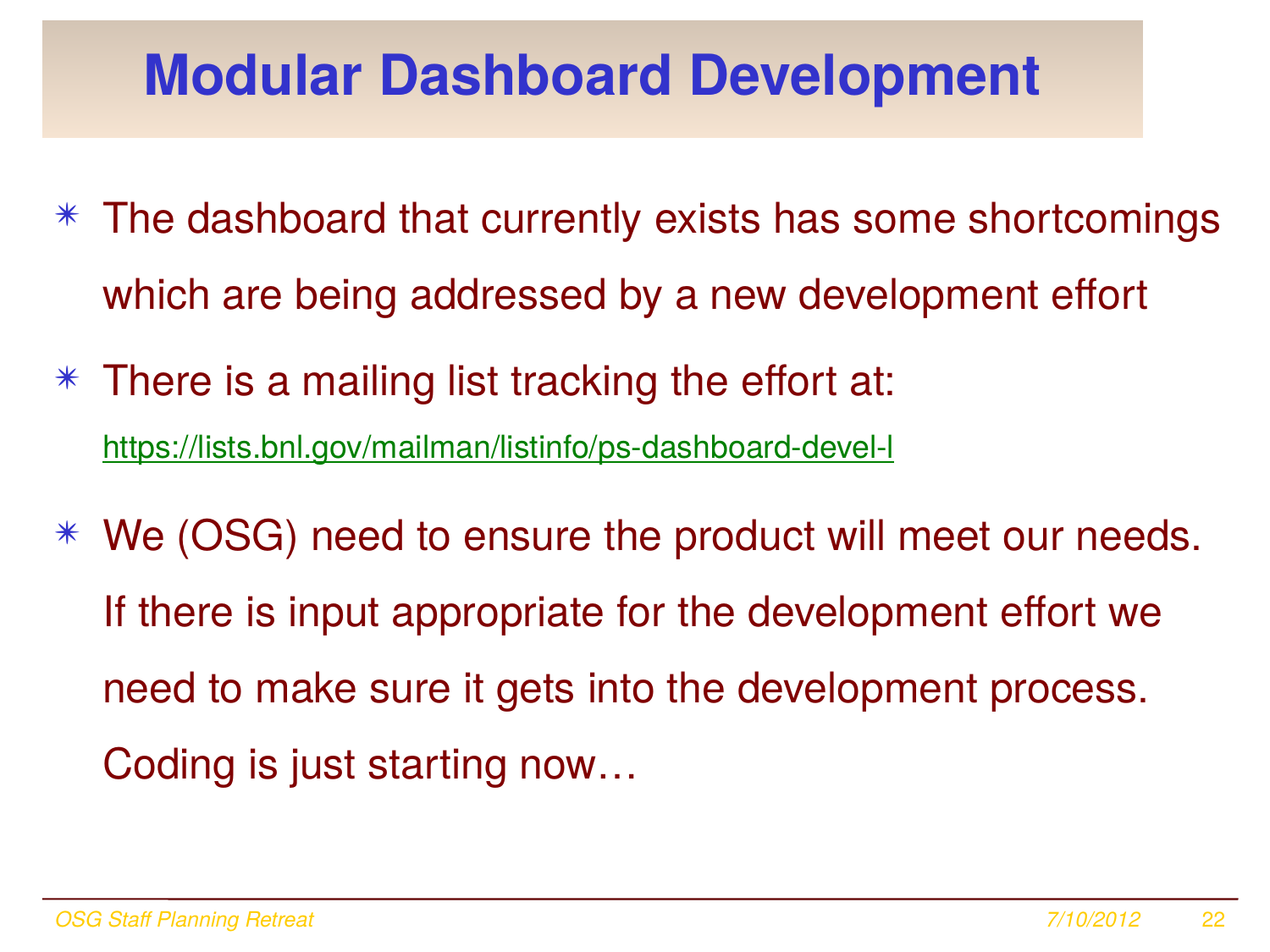

# Modular Dashboard Development
The dashboard that currently exists has some shortcomings which are being addressed by a new development effort
There is a mailing list tracking the effort at: https://lists.bnl.gov/mailman/listinfo/ps-dashboard-devel-l
We (OSG) need to ensure the product will meet our needs.  If there is input appropriate for the development effort we need to make sure it gets into the development process.  Coding is just starting now…

OSG Staff Planning Retreat
7/10/2012
22